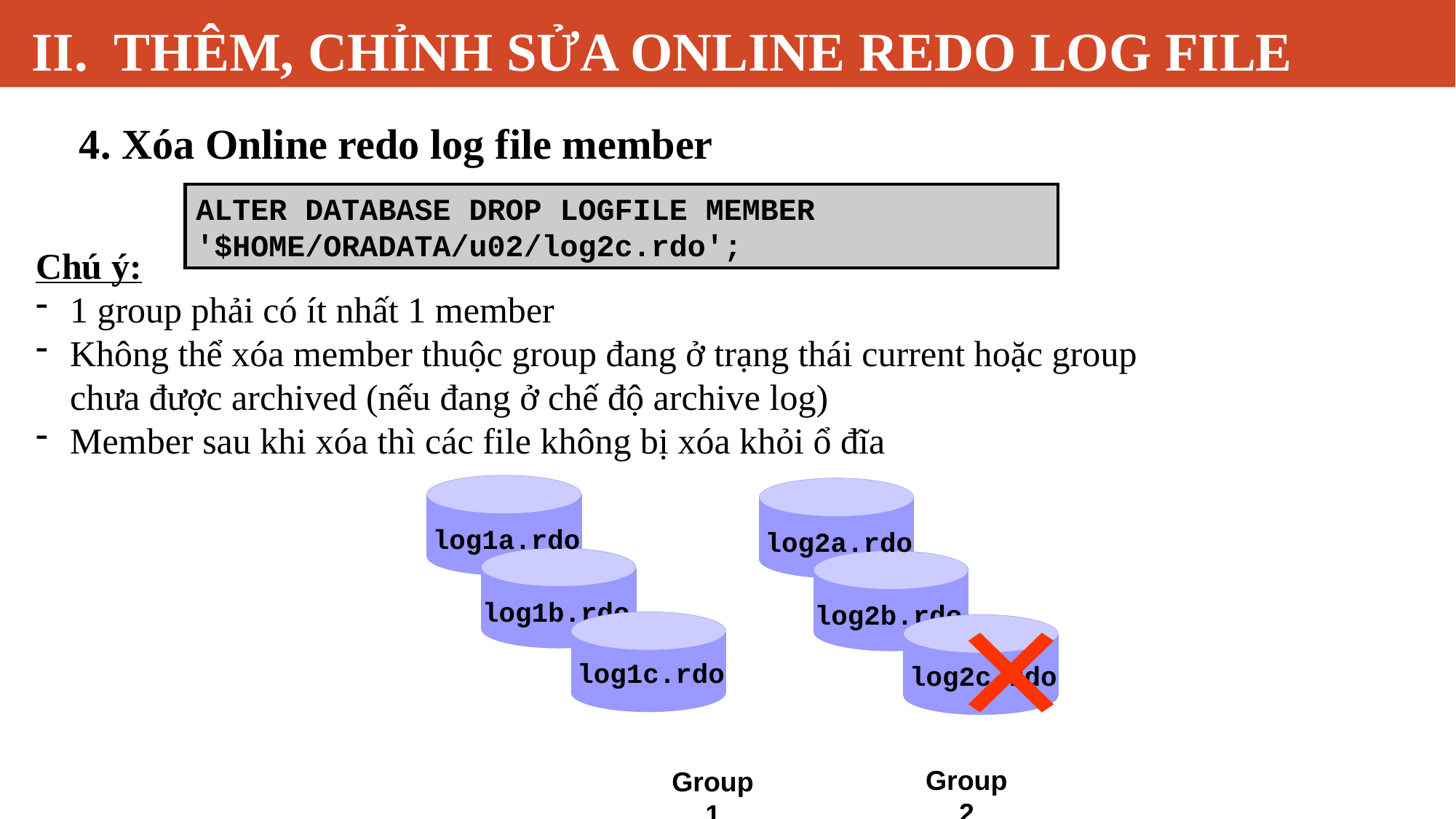

# II.  THÊM, CHỈNH SỬA ONLINE REDO LOG FILE
4. Xóa Online redo log file member
ALTER DATABASE DROP LOGFILE MEMBER '$HOME/ORADATA/u02/log2c.rdo';
Chú ý:
1 group phải có ít nhất 1 member
Không thể xóa member thuộc group đang ở trạng thái current hoặc group chưa được archived (nếu đang ở chế độ archive log)
Member sau khi xóa thì các file không bị xóa khỏi ổ đĩa

log1a.rdo

log1b.rdo

log1c.rdo

log2a.rdo

log2b.rdo

log2c.rdo

Group 2
Group 1